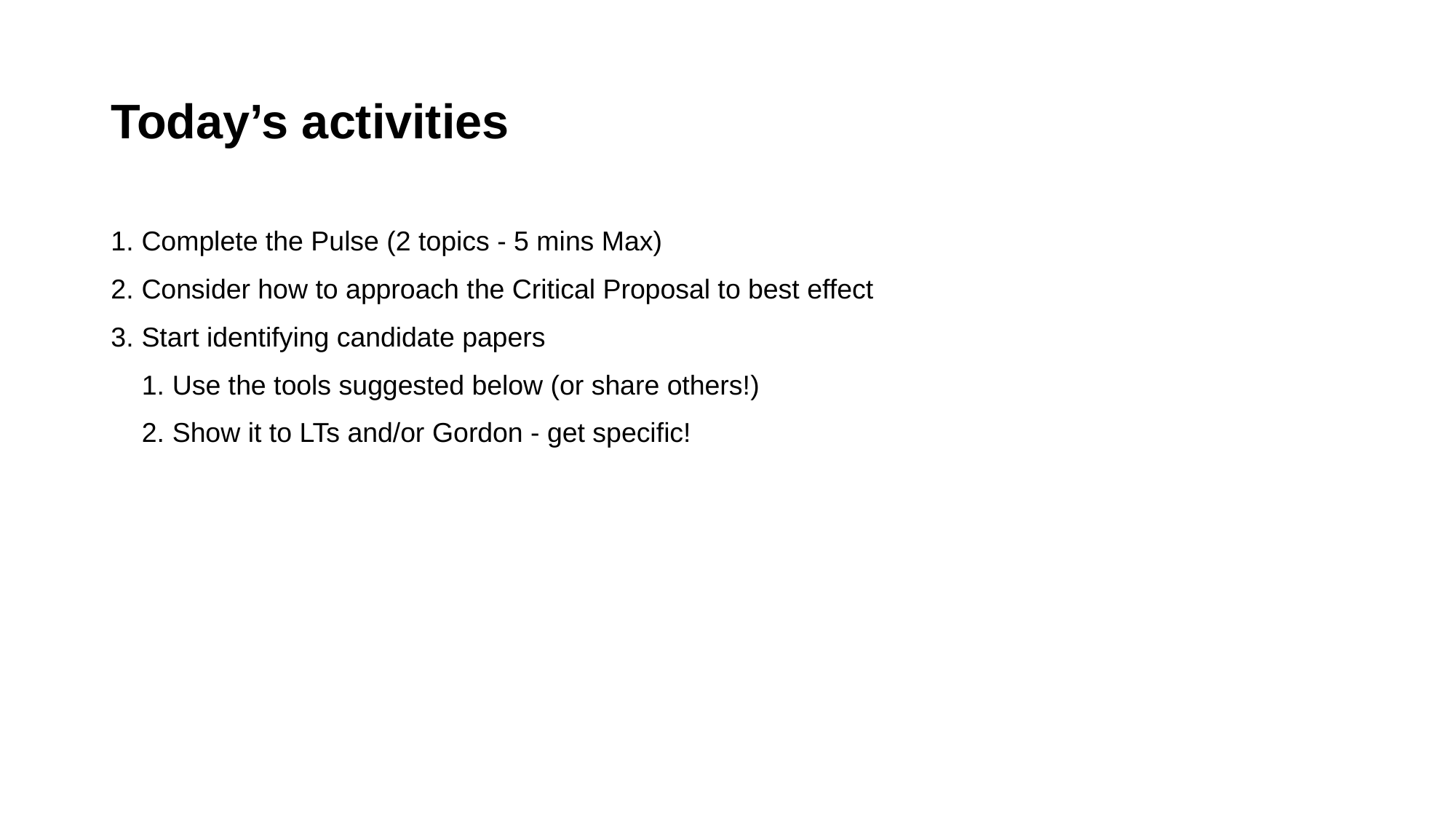

# Today’s activities
Complete the Pulse (2 topics - 5 mins Max)
Consider how to approach the Critical Proposal to best effect
Start identifying candidate papers
Use the tools suggested below (or share others!)
Show it to LTs and/or Gordon - get specific!